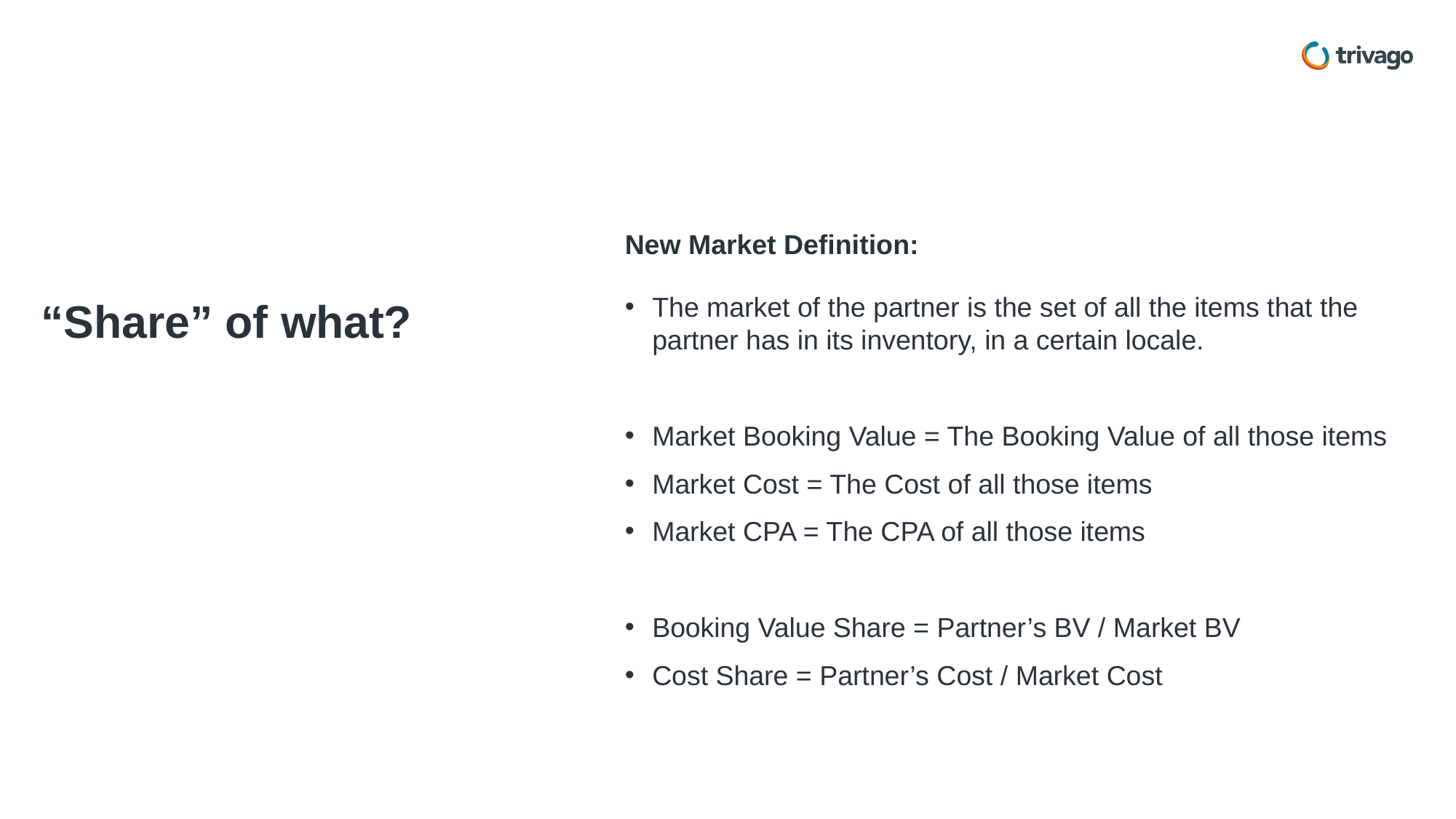

New Market Definition:
“Share” of what?
The market of the partner is the set of all the items that the partner has in its inventory, in a certain locale.

Market Booking Value = The Booking Value of all those items
Market Cost = The Cost of all those items
Market CPA = The CPA of all those items

Booking Value Share = Partner’s BV / Market BV
Cost Share = Partner’s Cost / Market Cost